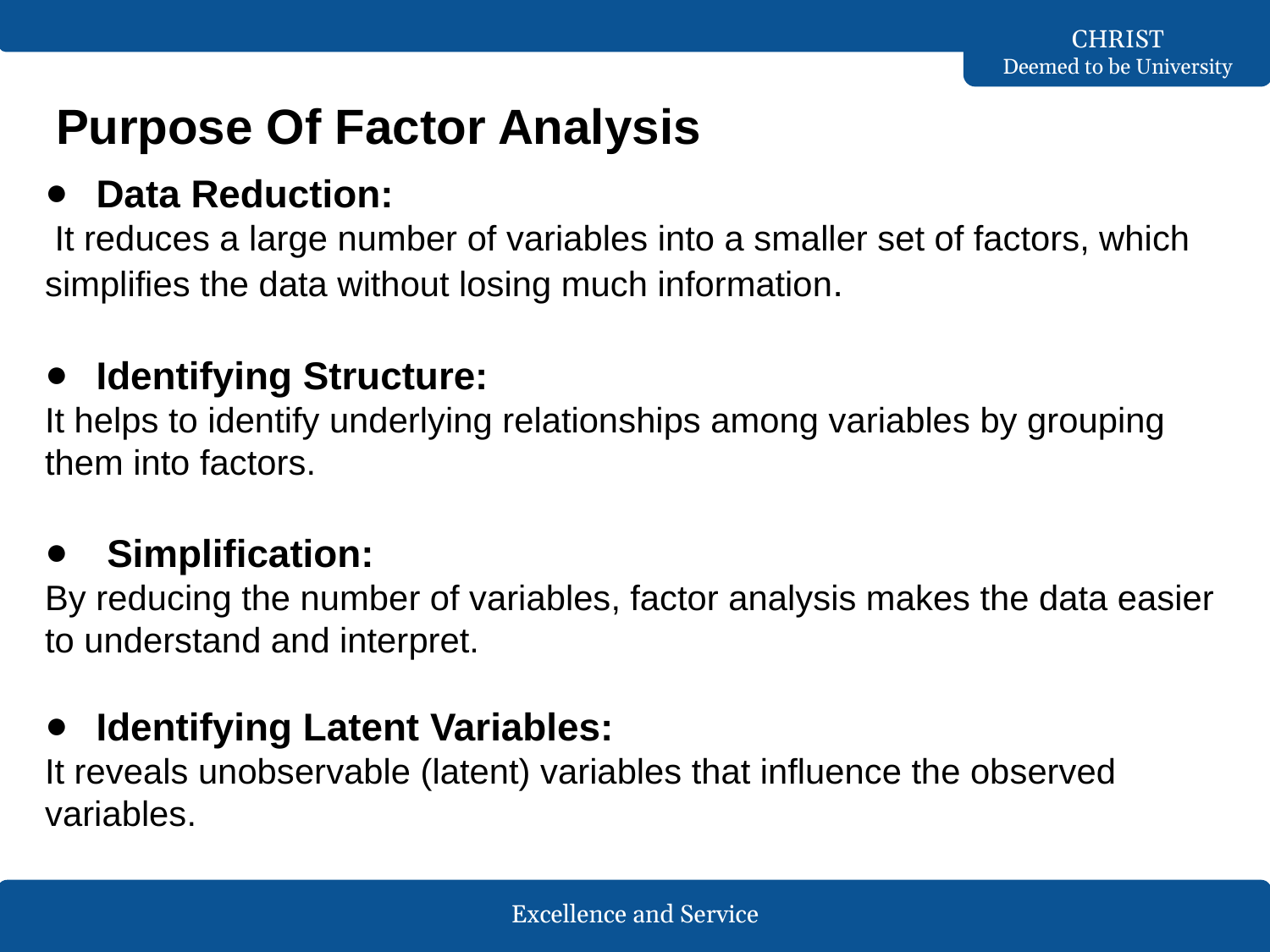

# Purpose Of Factor Analysis
Data Reduction:
 It reduces a large number of variables into a smaller set of factors, which  simplifies the data without losing much information.

Identifying Structure:
It helps to identify underlying relationships among variables by grouping them into factors.

 Simplification:
By reducing the number of variables, factor analysis makes the data easier to understand and interpret.

Identifying Latent Variables:
It reveals unobservable (latent) variables that influence the observed variables.